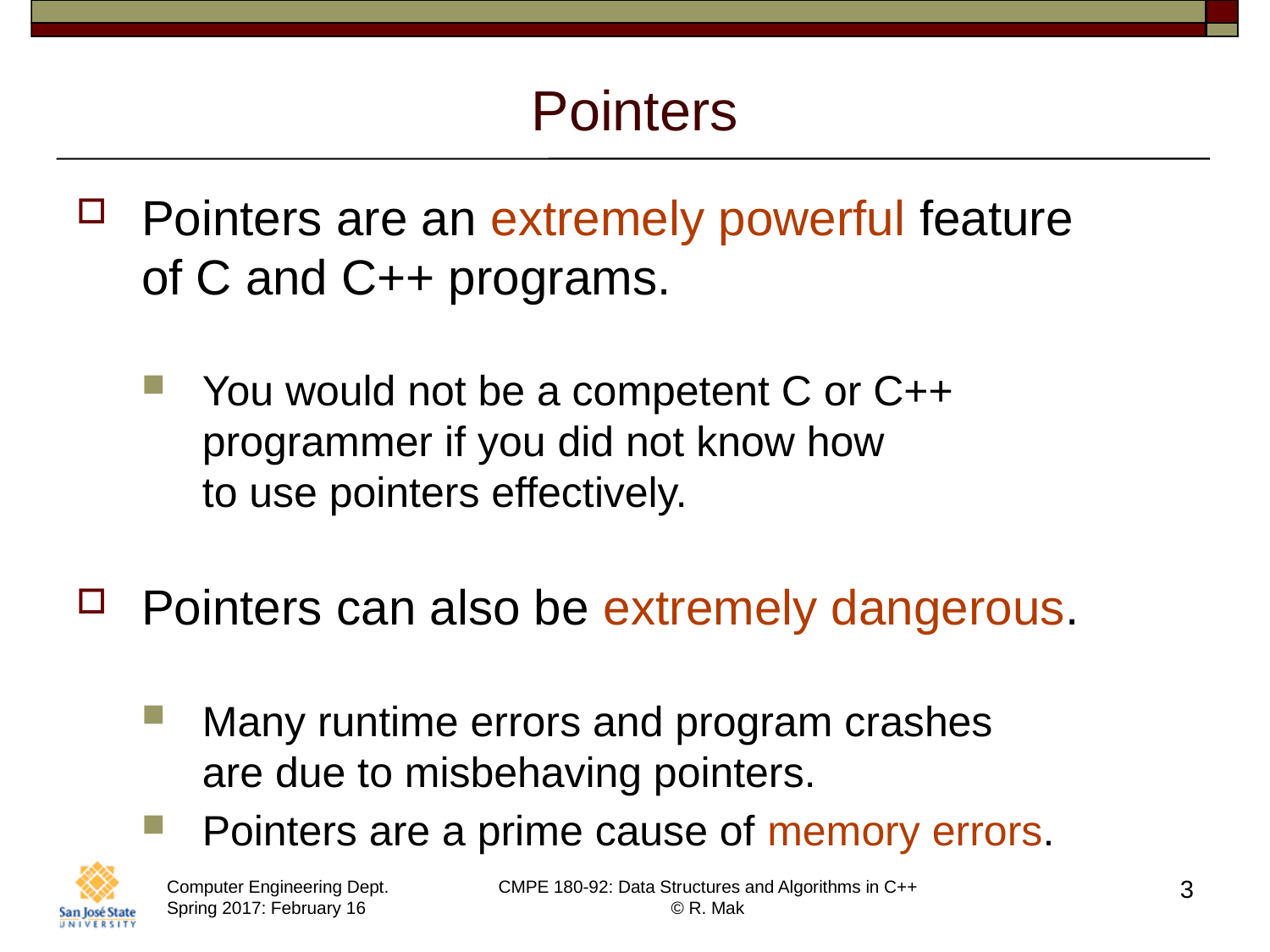

# Pointers
Pointers are an extremely powerful feature
of C and C++ programs.

You would not be a competent C or C++ programmer if you did not know how
to use pointers effectively.

Pointers can also be extremely dangerous.

Many runtime errors and program crashes
are due to misbehaving pointers.
Pointers are a prime cause of memory errors.
3